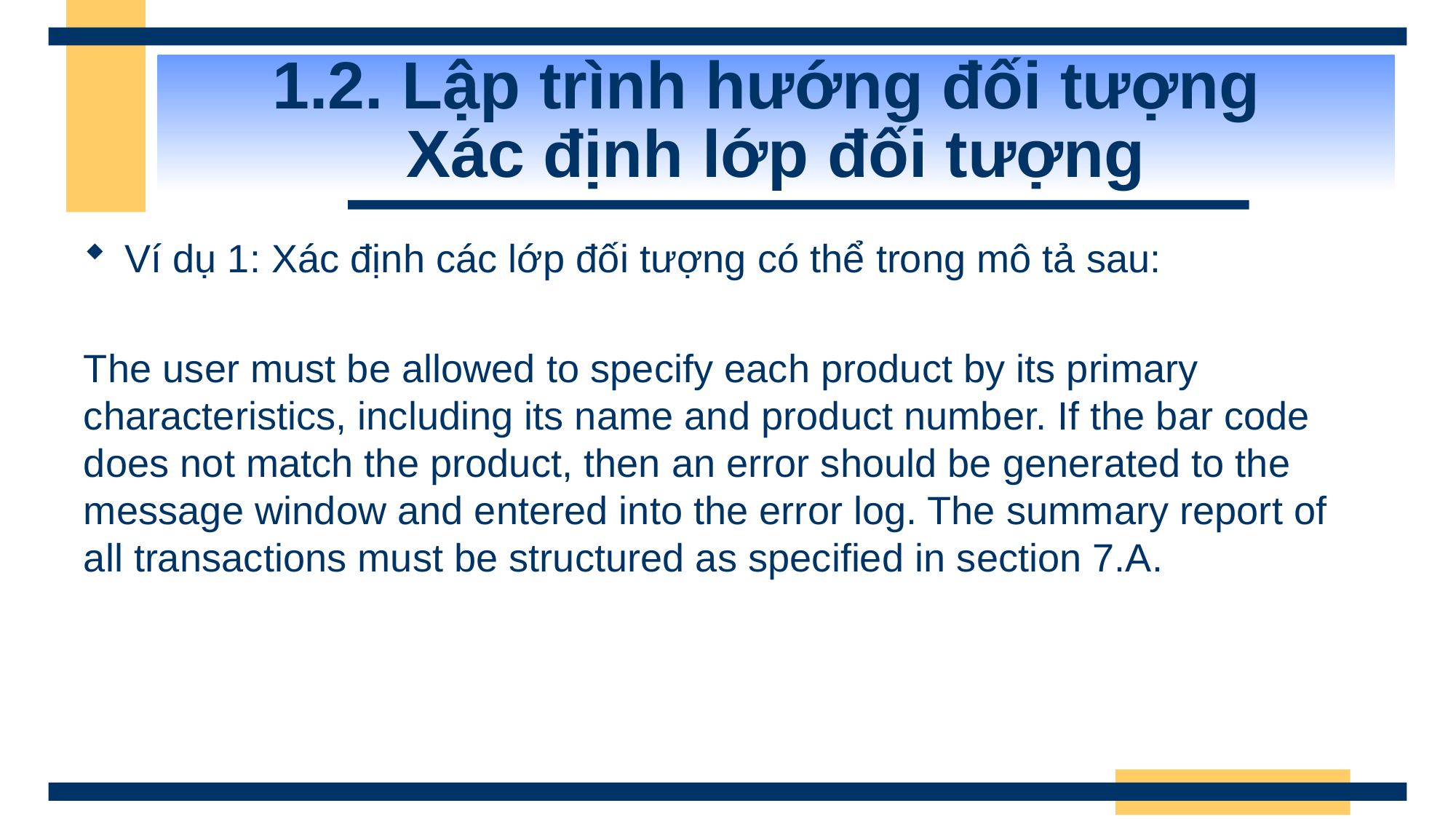

# 1.2. Lập trình hướng đối tượng Xác định lớp đối tượng
Ví dụ 1: Xác định các lớp đối tượng có thể trong mô tả sau:

The user must be allowed to specify each product by its primary characteristics, including its name and product number. If the bar code does not match the product, then an error should be generated to the message window and entered into the error log. The summary report of all transactions must be structured as specified in section 7.A.